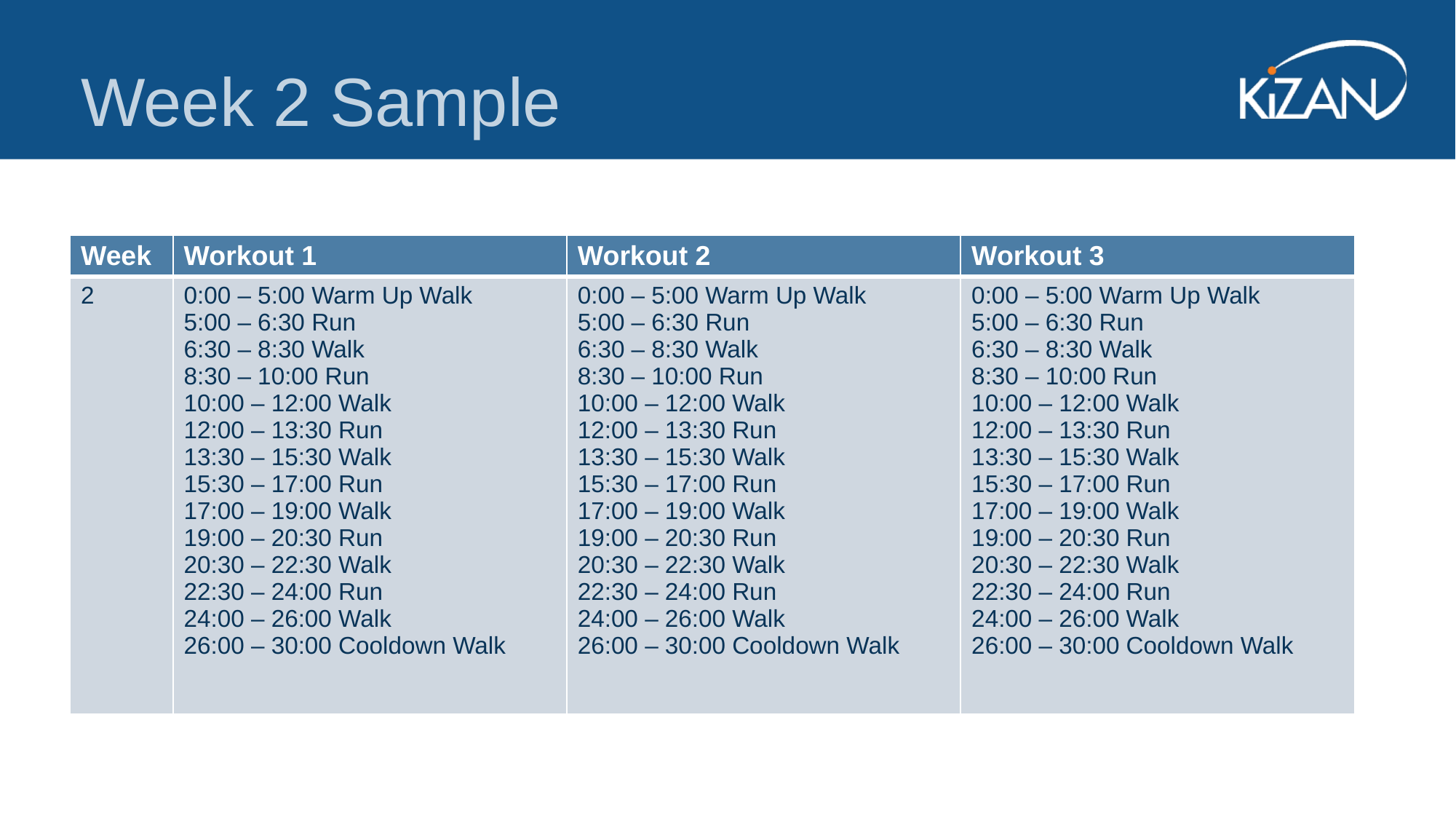

Week 2 Sample
| Week | Workout 1 | Workout 2 | Workout 3 |
| --- | --- | --- | --- |
| 2 | 0:00 – 5:00 Warm Up Walk 5:00 – 6:30 Run 6:30 – 8:30 Walk 8:30 – 10:00 Run 10:00 – 12:00 Walk 12:00 – 13:30 Run 13:30 – 15:30 Walk 15:30 – 17:00 Run 17:00 – 19:00 Walk 19:00 – 20:30 Run 20:30 – 22:30 Walk 22:30 – 24:00 Run 24:00 – 26:00 Walk 26:00 – 30:00 Cooldown Walk | 0:00 – 5:00 Warm Up Walk 5:00 – 6:30 Run 6:30 – 8:30 Walk 8:30 – 10:00 Run 10:00 – 12:00 Walk 12:00 – 13:30 Run 13:30 – 15:30 Walk 15:30 – 17:00 Run 17:00 – 19:00 Walk 19:00 – 20:30 Run 20:30 – 22:30 Walk 22:30 – 24:00 Run 24:00 – 26:00 Walk 26:00 – 30:00 Cooldown Walk | 0:00 – 5:00 Warm Up Walk 5:00 – 6:30 Run 6:30 – 8:30 Walk 8:30 – 10:00 Run 10:00 – 12:00 Walk 12:00 – 13:30 Run 13:30 – 15:30 Walk 15:30 – 17:00 Run 17:00 – 19:00 Walk 19:00 – 20:30 Run 20:30 – 22:30 Walk 22:30 – 24:00 Run 24:00 – 26:00 Walk 26:00 – 30:00 Cooldown Walk |